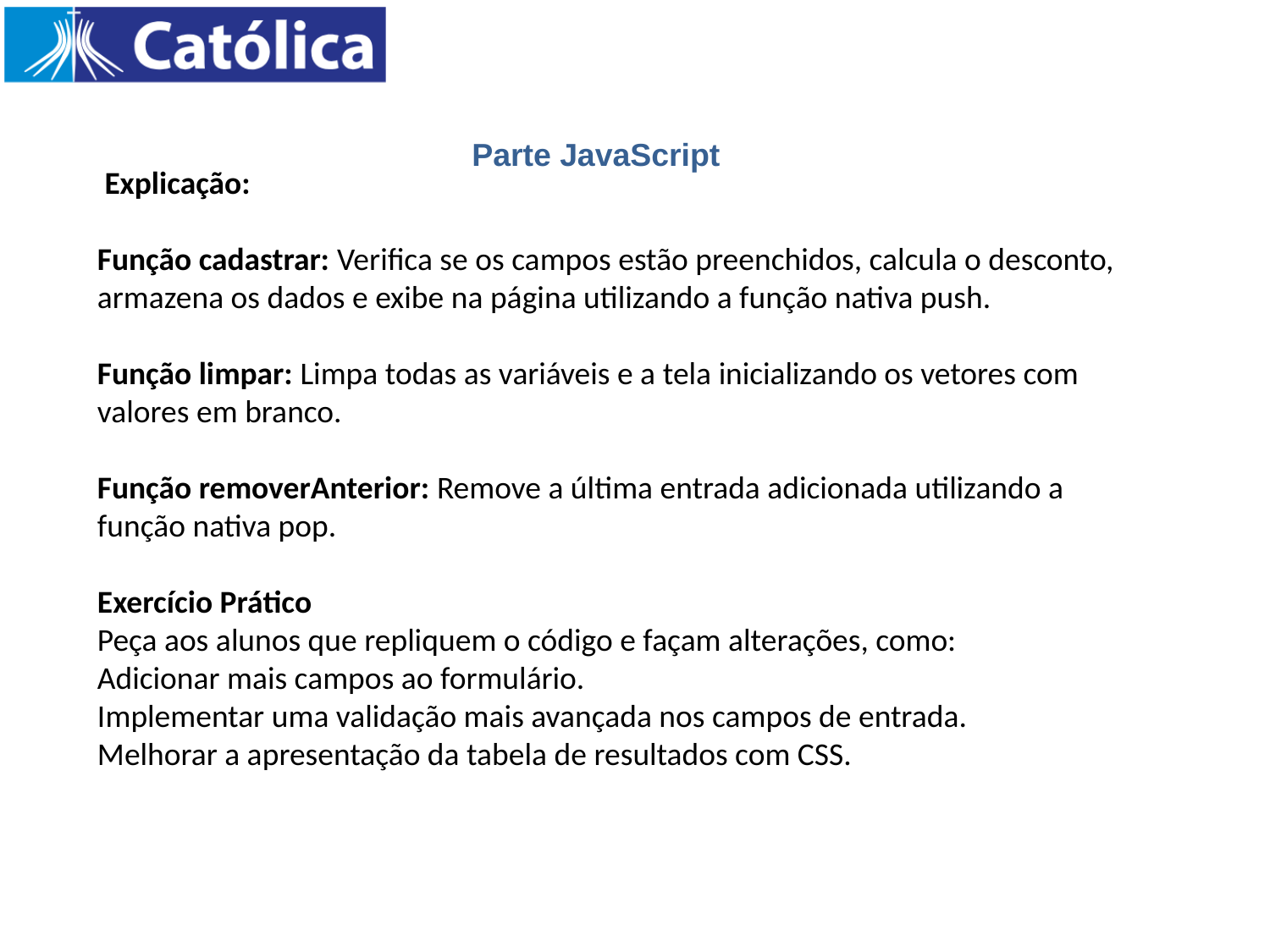

Parte JavaScript
 Explicação:

Função cadastrar: Verifica se os campos estão preenchidos, calcula o desconto, armazena os dados e exibe na página utilizando a função nativa push.

Função limpar: Limpa todas as variáveis e a tela inicializando os vetores com valores em branco.

Função removerAnterior: Remove a última entrada adicionada utilizando a função nativa pop.

Exercício Prático
Peça aos alunos que repliquem o código e façam alterações, como:
Adicionar mais campos ao formulário.
Implementar uma validação mais avançada nos campos de entrada.
Melhorar a apresentação da tabela de resultados com CSS.